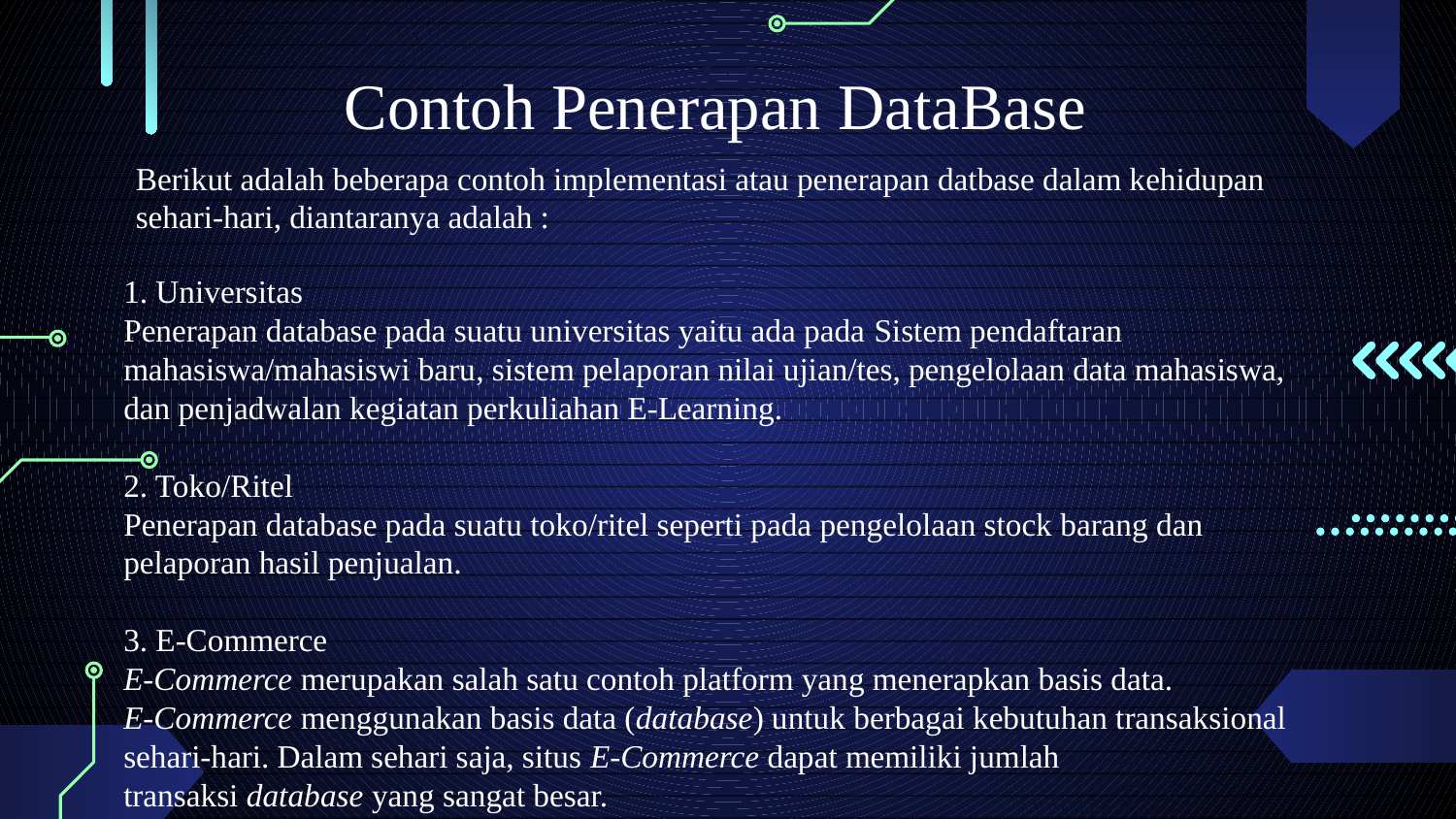

Contoh Penerapan DataBase
Berikut adalah beberapa contoh implementasi atau penerapan datbase dalam kehidupan sehari-hari, diantaranya adalah :
1. Universitas
Penerapan database pada suatu universitas yaitu ada pada Sistem pendaftaran mahasiswa/mahasiswi baru, sistem pelaporan nilai ujian/tes, pengelolaan data mahasiswa, dan penjadwalan kegiatan perkuliahan E-Learning.

2. Toko/Ritel
Penerapan database pada suatu toko/ritel seperti pada pengelolaan stock barang dan pelaporan hasil penjualan.

3. E-Commerce
E-Commerce merupakan salah satu contoh platform yang menerapkan basis data.
E-Commerce menggunakan basis data (database) untuk berbagai kebutuhan transaksional sehari-hari. Dalam sehari saja, situs E-Commerce dapat memiliki jumlah transaksi database yang sangat besar.